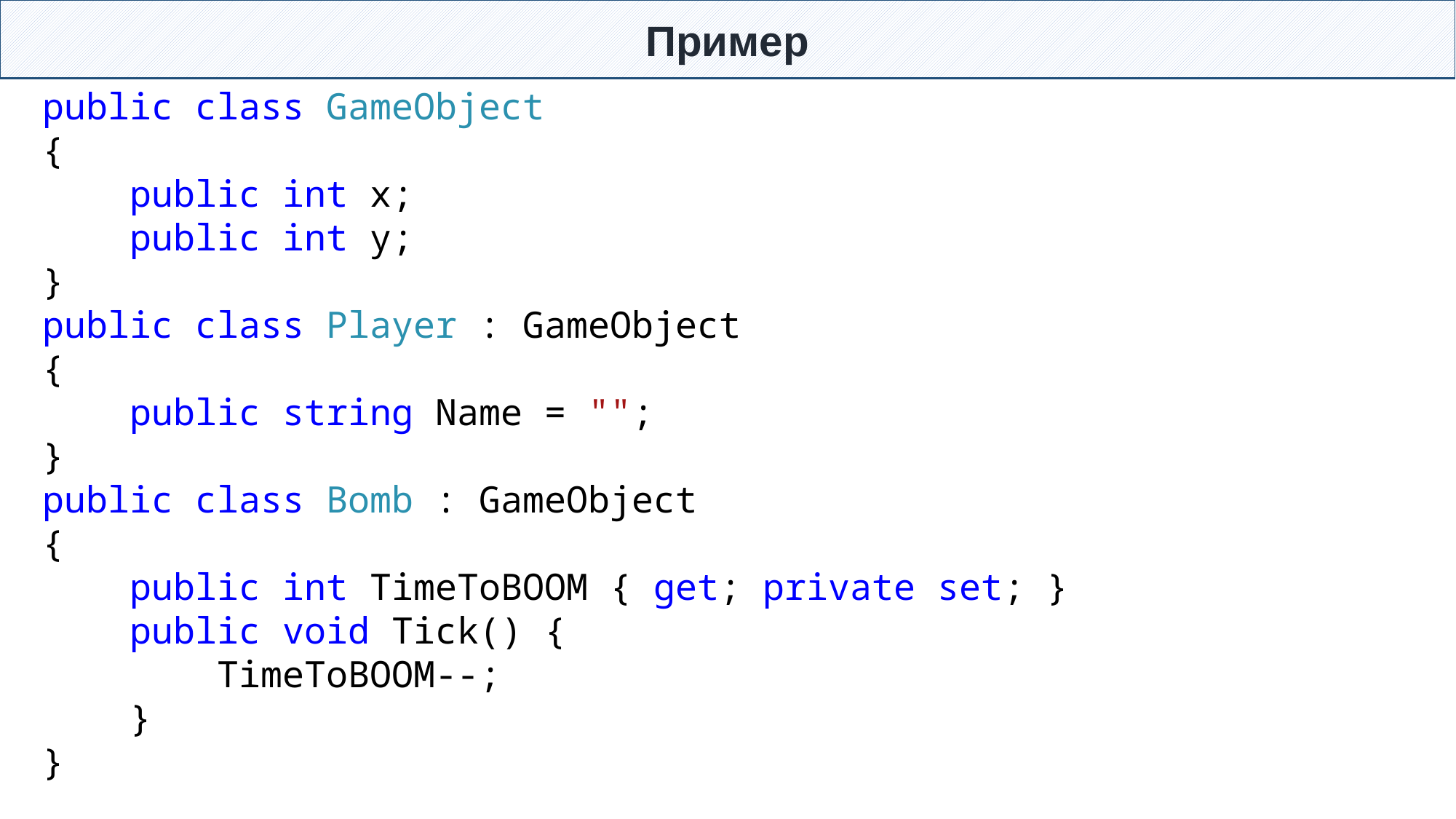

Пример
public class GameObject
{
    public int x;
    public int y;
}
public class Player : GameObject
{
    public string Name = "";
}
public class Bomb : GameObject
{
    public int TimeToBOOM { get; private set; }
    public void Tick() {
        TimeToBOOM--;
    }
}